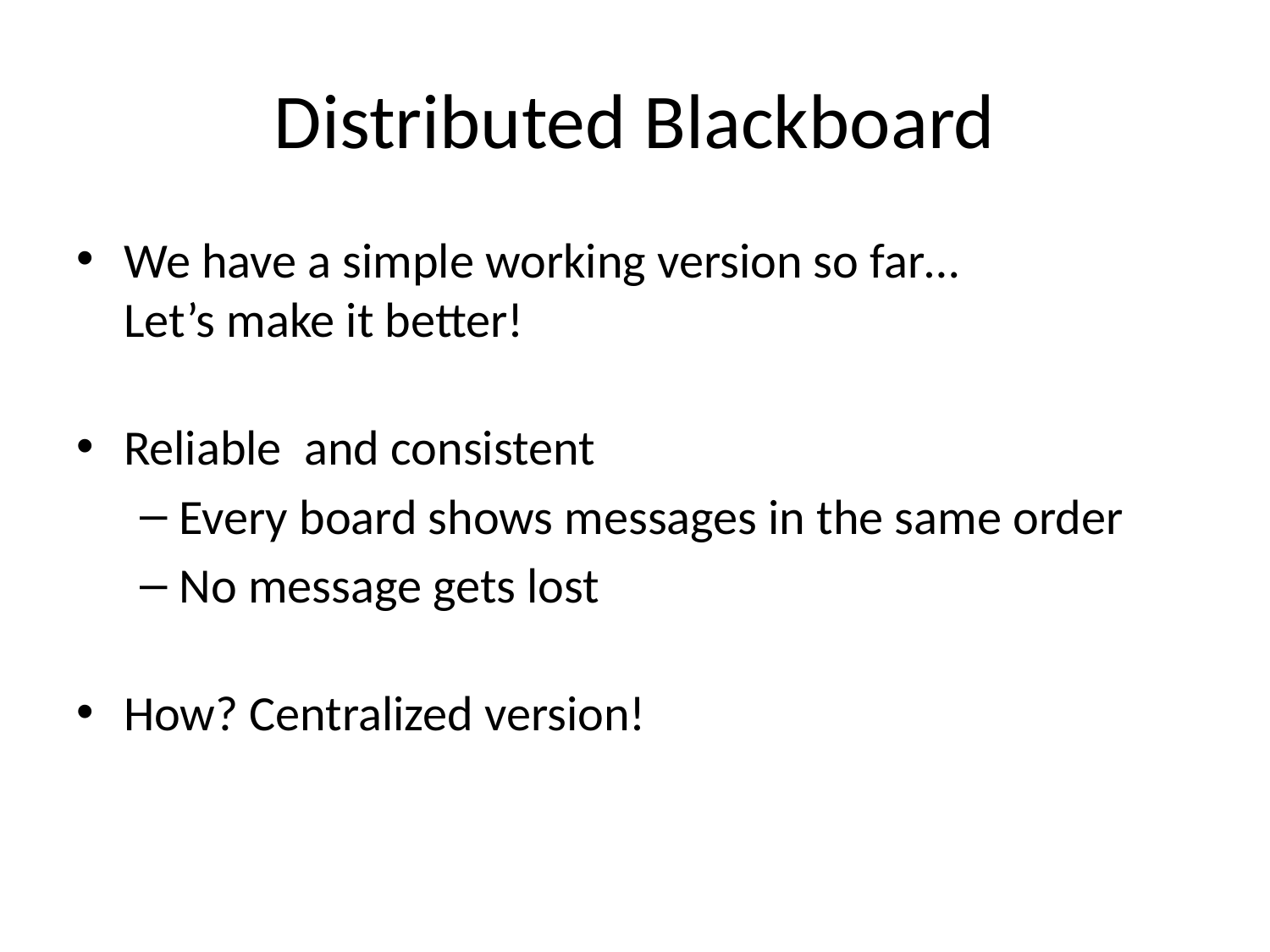

# Distributed Blackboard
We have a simple working version so far…
Let’s make it better!
Reliable  and consistent
Every board shows messages in the same order
No message gets lost
How? Centralized version!